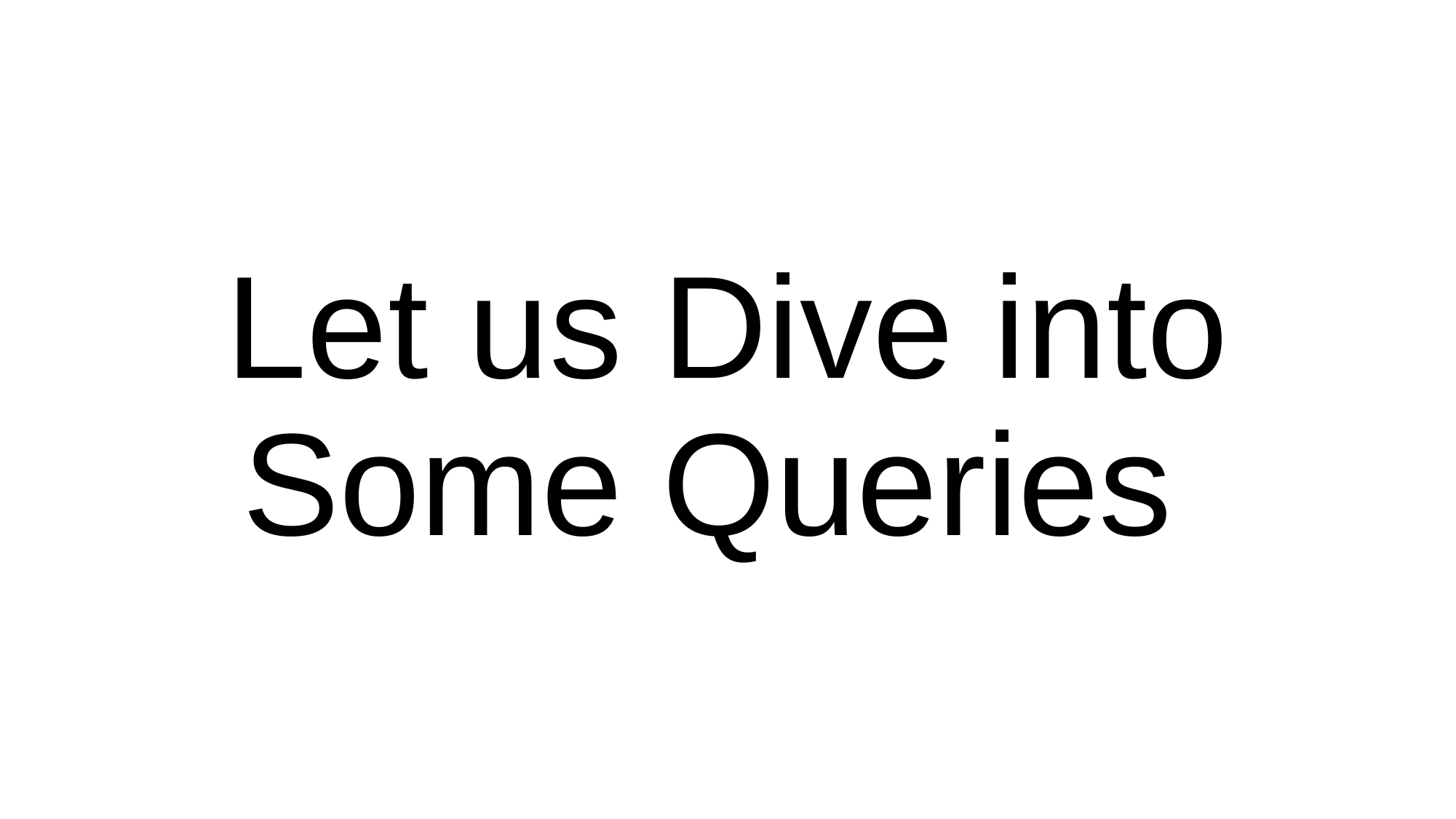

# Let us Dive into Some Queries